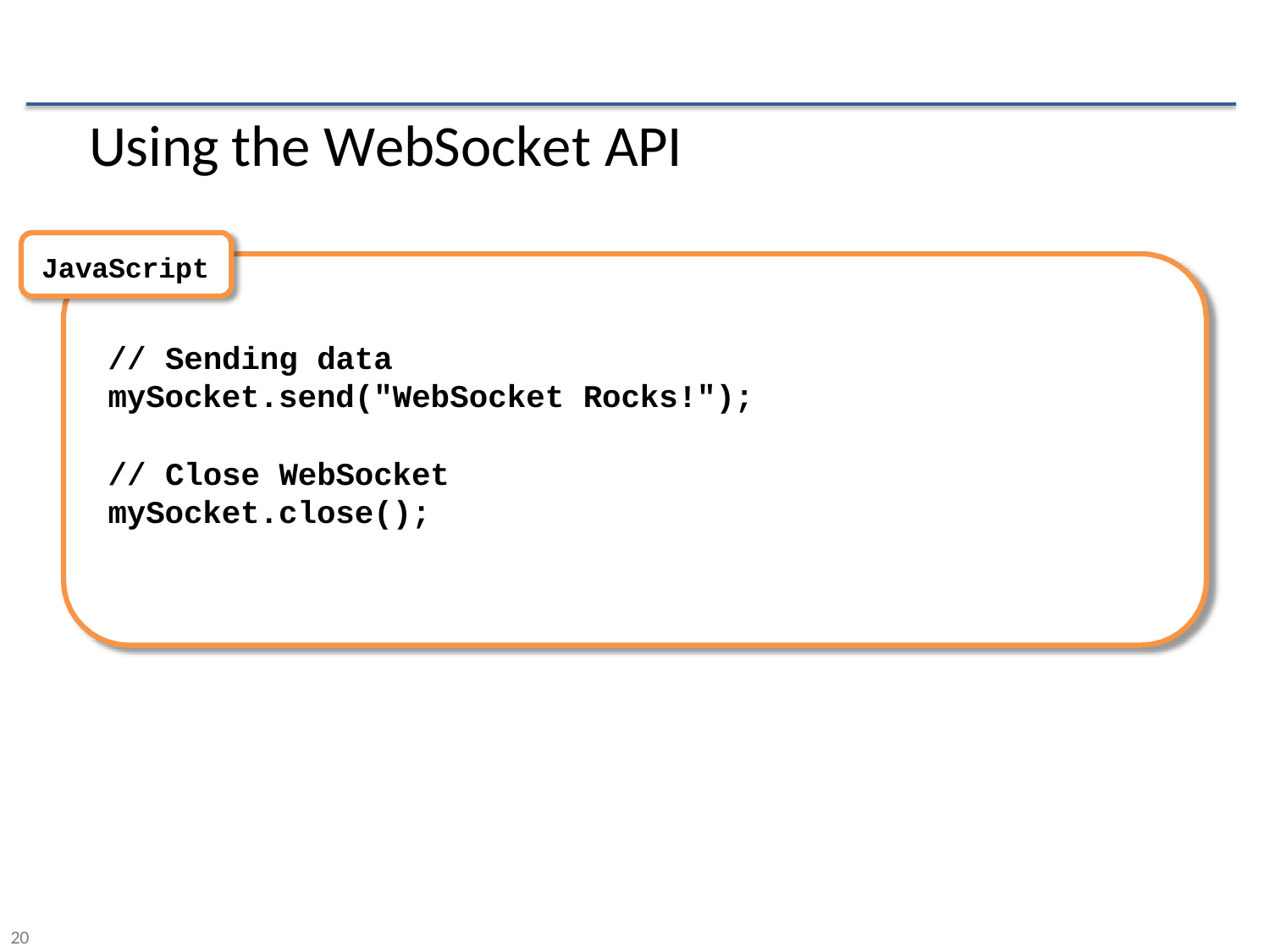

# Using the WebSocket API

JavaScript

// Sending data mySocket.send("WebSocket Rocks!");

// Close WebSocket mySocket.close();

20